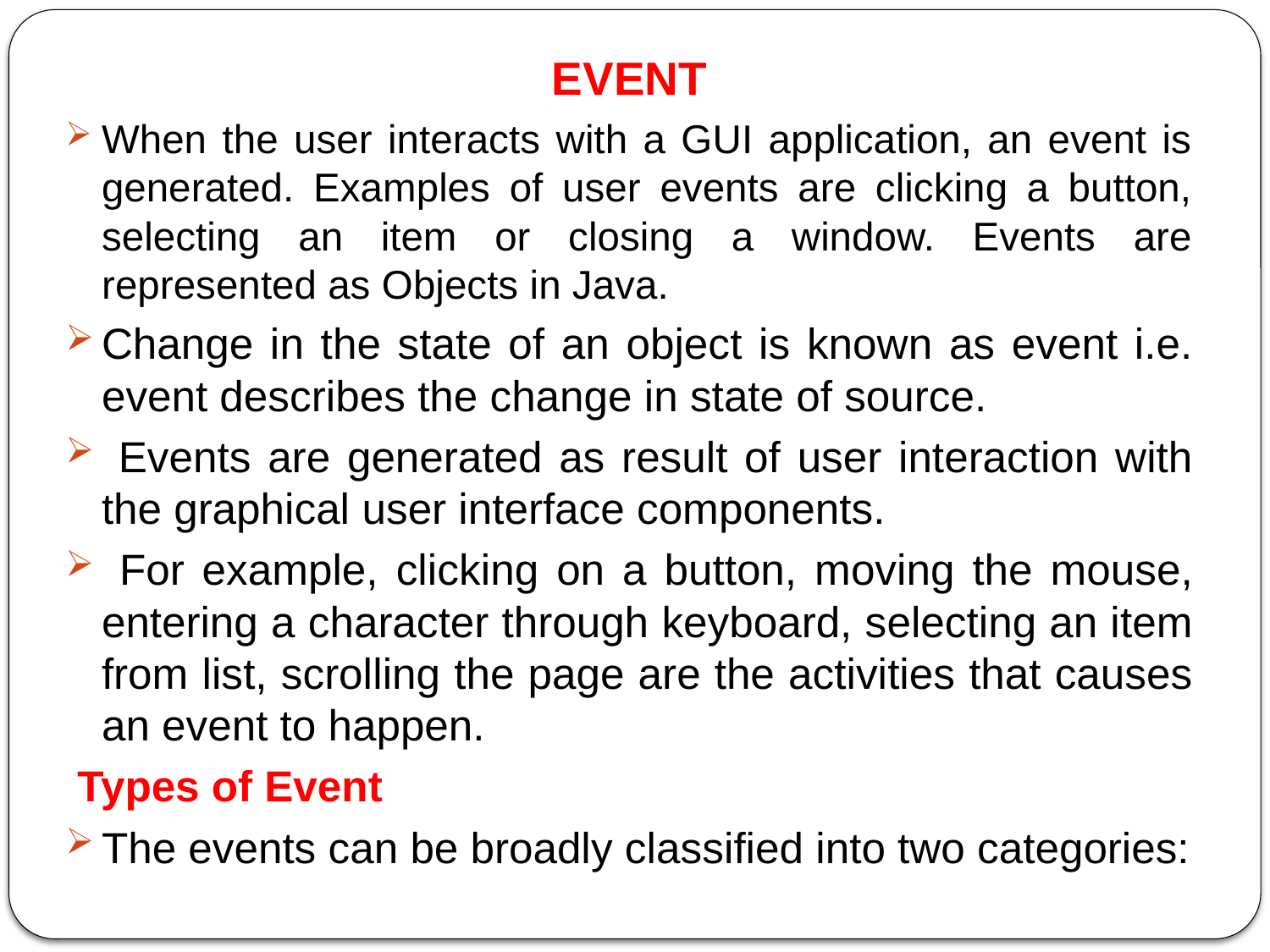

EVENT
When the user interacts with a GUI application, an event is generated. Examples of user events are clicking a button, selecting an item or closing a window. Events are represented as Objects in Java.
Change in the state of an object is known as event i.e. event describes the change in state of source.
 Events are generated as result of user interaction with the graphical user interface components.
 For example, clicking on a button, moving the mouse, entering a character through keyboard, selecting an item from list, scrolling the page are the activities that causes an event to happen.
 Types of Event
The events can be broadly classified into two categories: